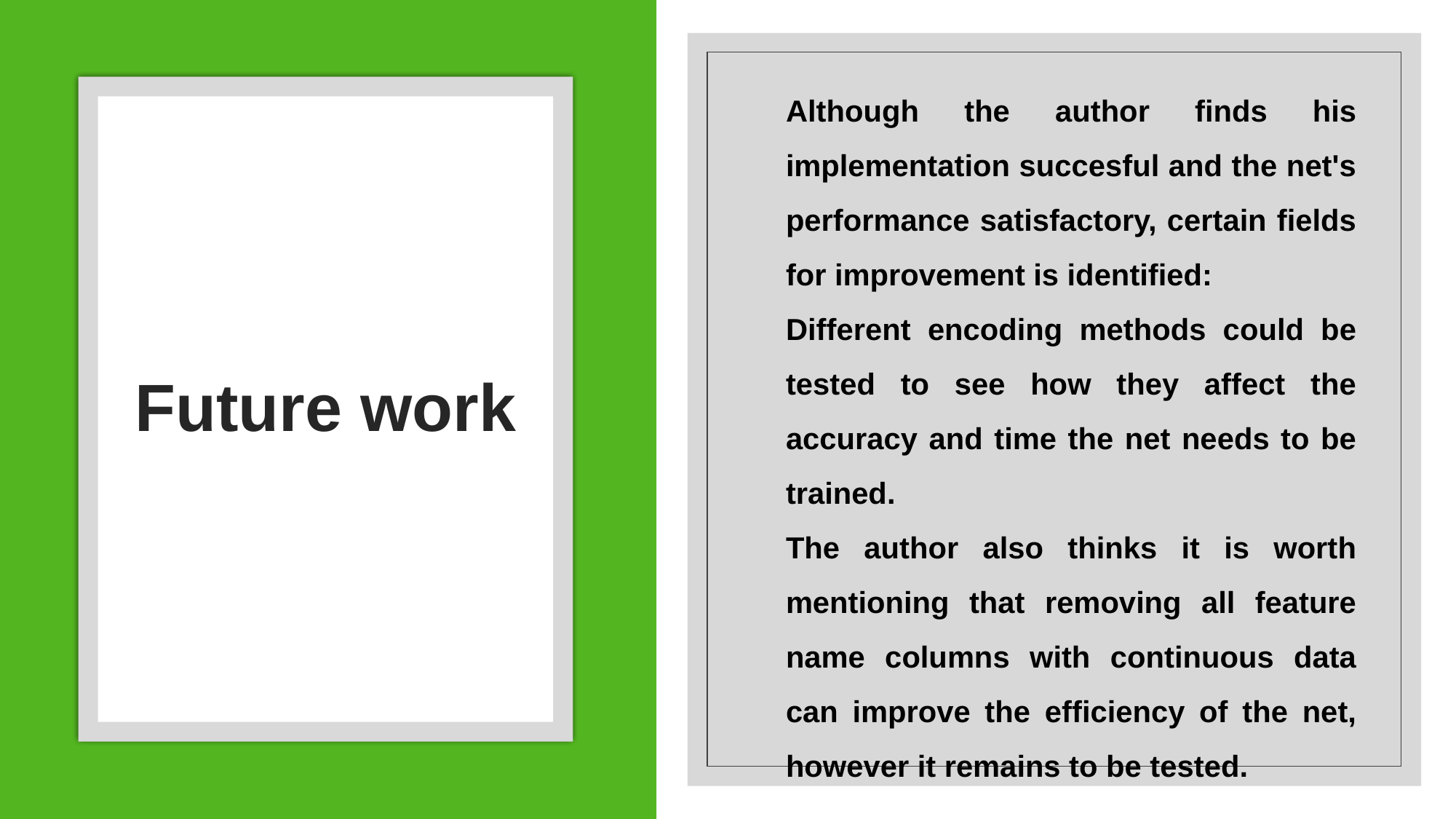

Although the author finds his implementation succesful and the net's performance satisfactory, certain fields for improvement is identified:
Different encoding methods could be tested to see how they affect the accuracy and time the net needs to be trained.
The author also thinks it is worth mentioning that removing all feature name columns with continuous data can improve the efficiency of the net, however it remains to be tested.

# Future work